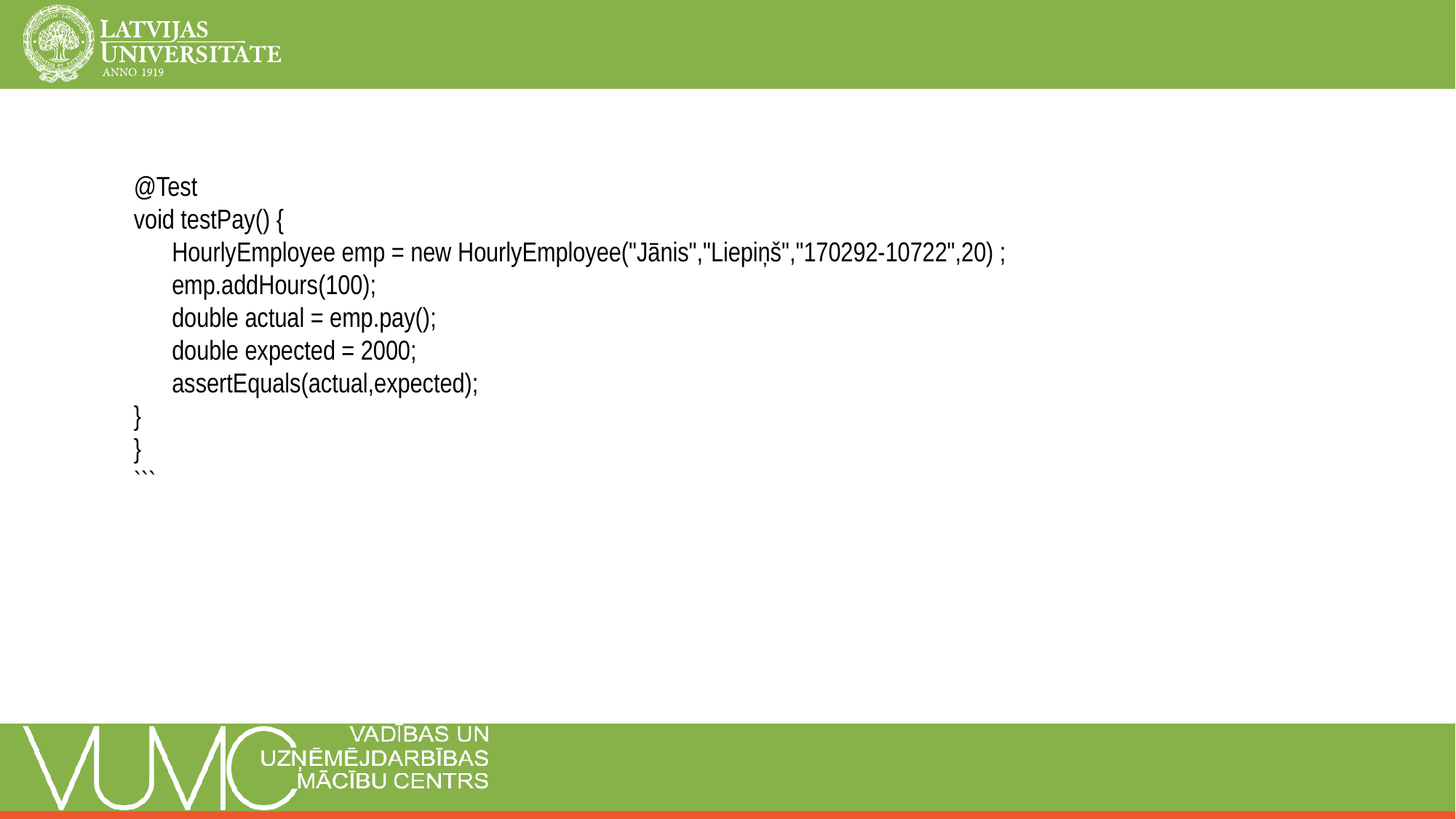

@Test
void testPay() {
HourlyEmployee emp = new HourlyEmployee("Jānis","Liepiņš","170292-10722",20) ;
emp.addHours(100);
double actual = emp.pay();
double expected = 2000;
assertEquals(actual,expected);
}
}
```